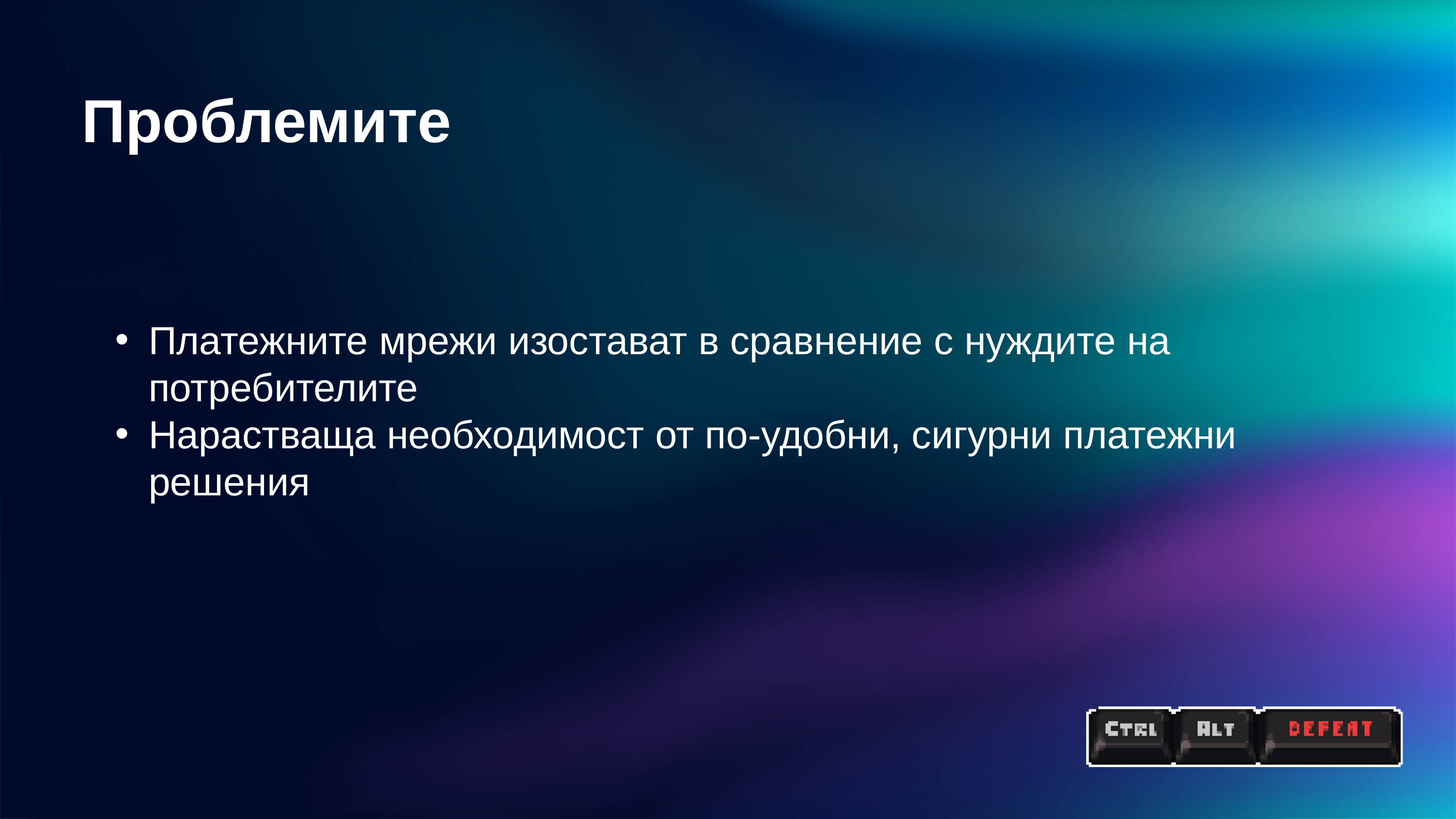

Проблемите
Платежните мрежи изостават в сравнение с нуждите на потребителите
Нарастваща необходимост от по-удобни, сигурни платежни решения